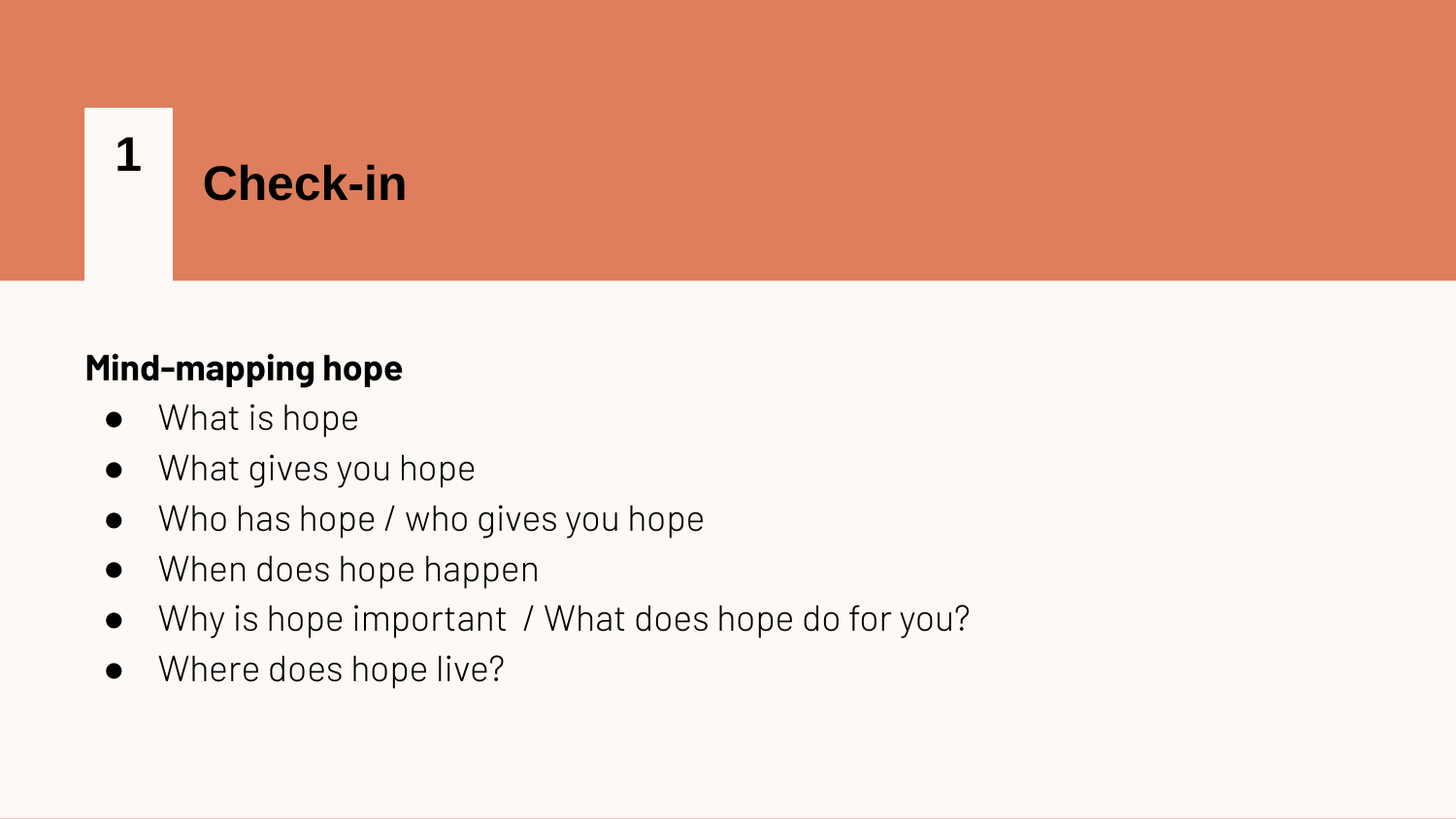

1
Check-in

Mind-mapping hope
What is hope
What gives you hope
Who has hope / who gives you hope
When does hope happen
Why is hope important  / What does hope do for you?
Where does hope live?